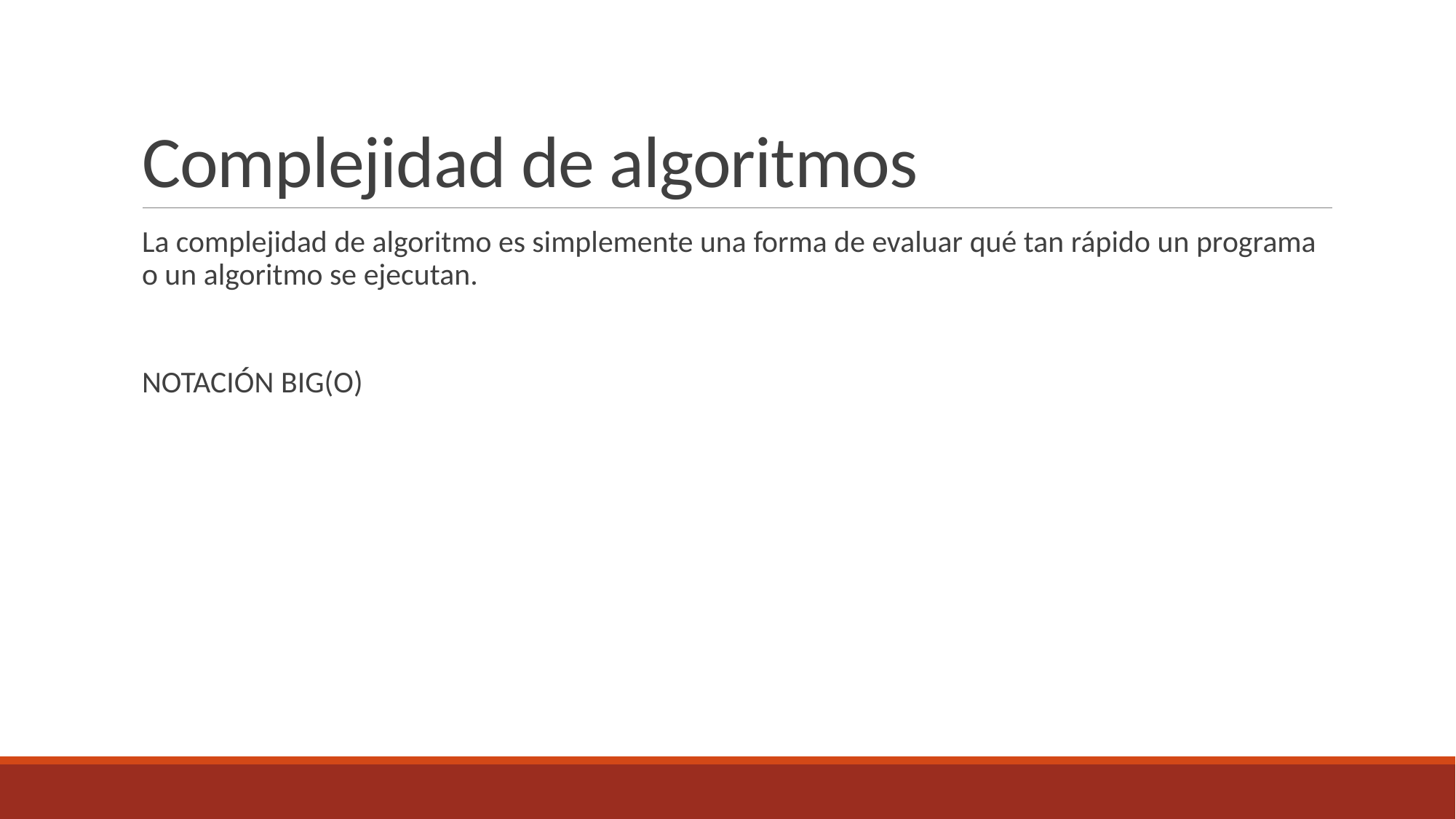

# Complejidad de algoritmos
La complejidad de algoritmo es simplemente una forma de evaluar qué tan rápido un programa o un algoritmo se ejecutan.

NOTACIÓN BIG(O)